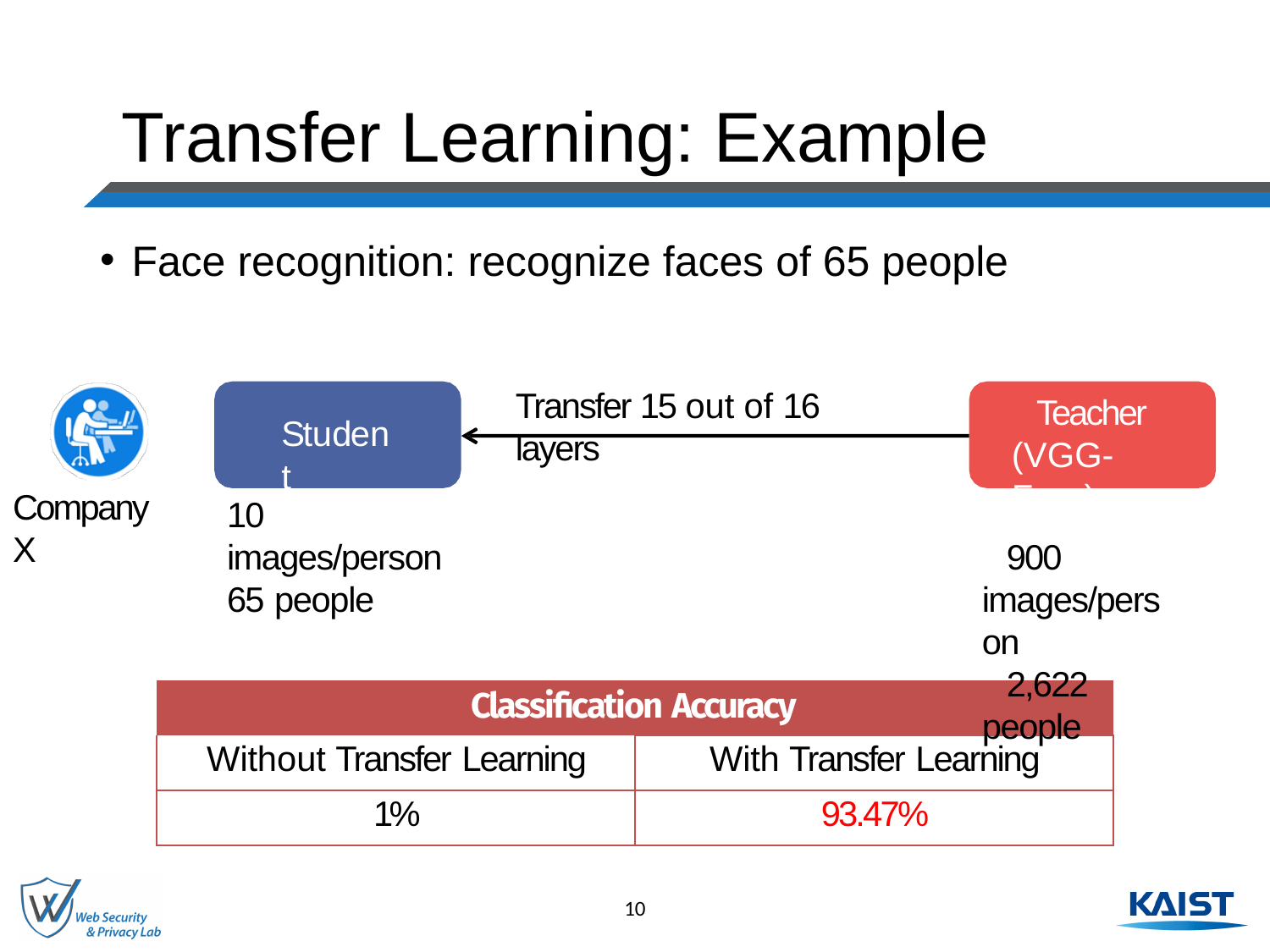

# Transfer Learning: Example
Face recognition: recognize faces of 65 people

Transfer 15 out of 16 layers
Teacher  (VGG-Face)
900 images/person
2,622 people
Student

Company X
10 images/person
65 people
| Classification Accuracy |  |
| --- | --- |
| Without Transfer Learning | With Transfer Learning |
| 1% | 93.47% |
10